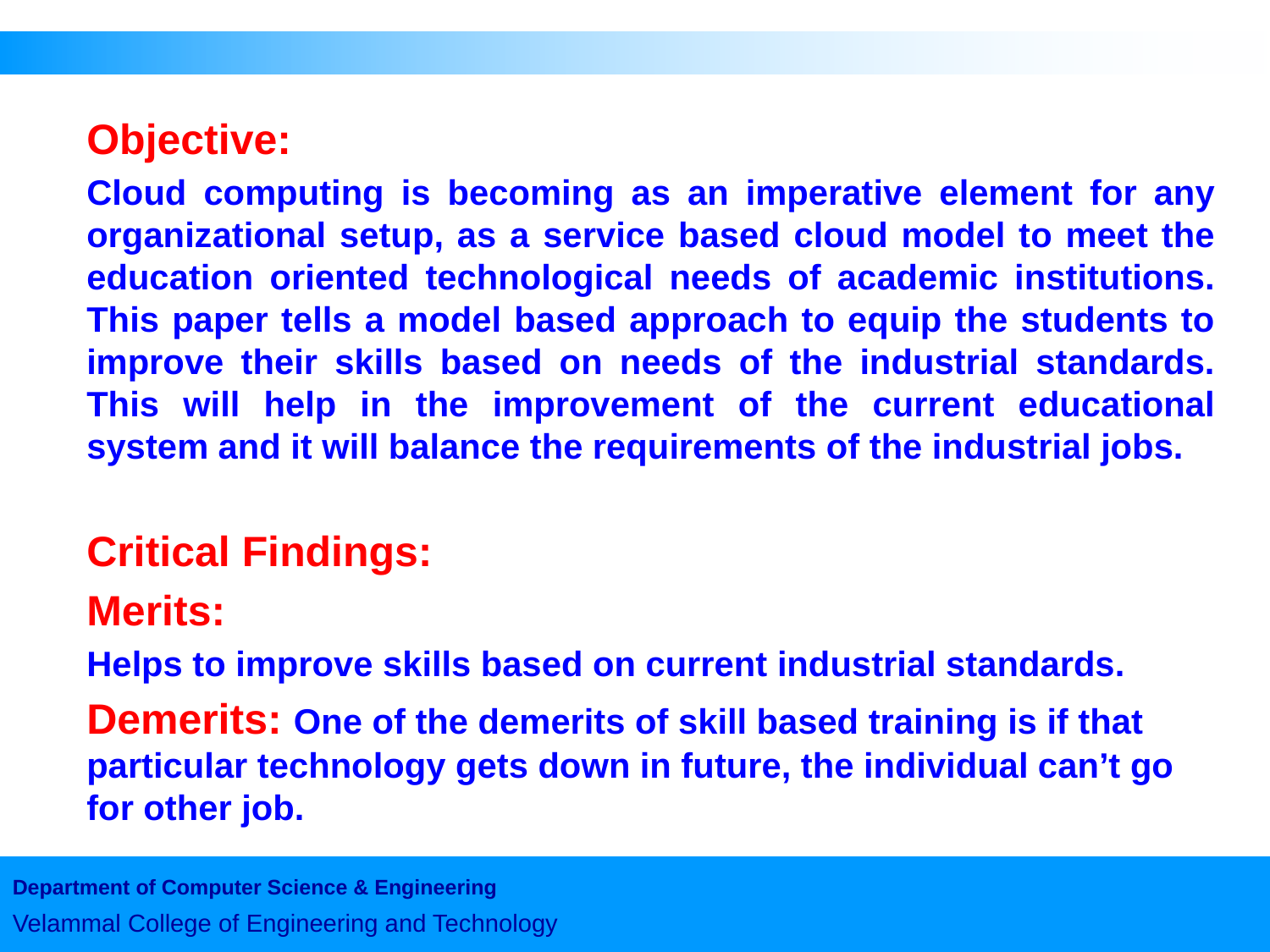

#
Objective:
Cloud computing is becoming as an imperative element for any organizational setup, as a service based cloud model to meet the education oriented technological needs of academic institutions. This paper tells a model based approach to equip the students to improve their skills based on needs of the industrial standards. This will help in the improvement of the current educational system and it will balance the requirements of the industrial jobs.

Critical Findings:
Merits:
Helps to improve skills based on current industrial standards.
Demerits: One of the demerits of skill based training is if that particular technology gets down in future, the individual can’t go for other job.

Department of Computer Science & Engineering
Velammal College of Engineering and Technology